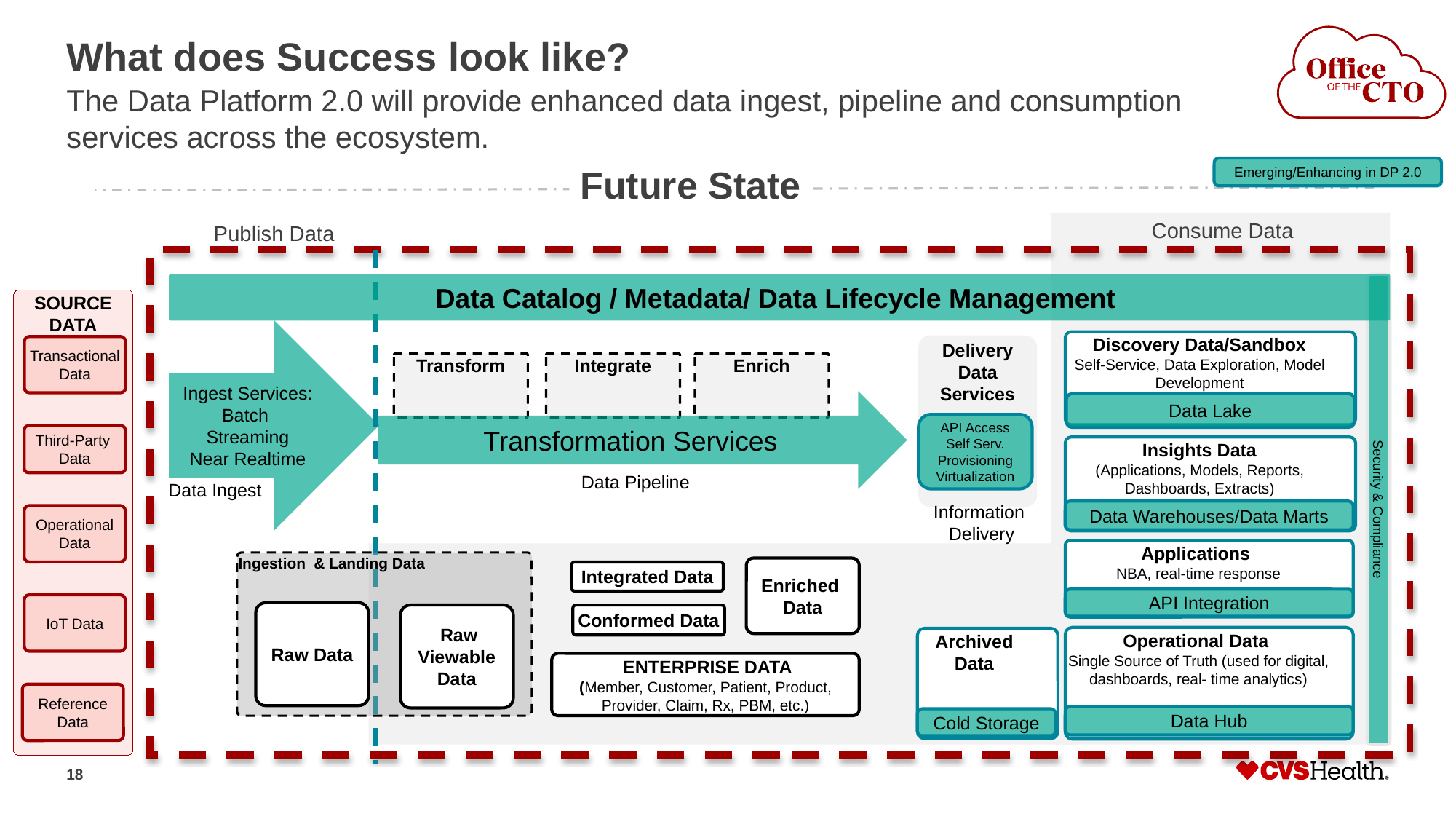

# What does Success look like?
The Data Platform 2.0 will provide enhanced data ingest, pipeline and consumption services across the ecosystem.
Emerging/Enhancing in DP 2.0
Future State

Consume Data
Publish Data

Data Catalog / Metadata/ Data Lifecycle Management
Security & Compliance
SOURCE DATA
Ingest Services: Batch
Streaming
Near Realtime
Discovery Data/Sandbox
Self-Service, Data Exploration, Model Development
Delivery
Data Services

Transactional Data
Transform
Integrate
Enrich
Transformation Services
Data Lake
API Access
Self Serv. Provisioning
Virtualization
Third-Party
Data
Insights Data
(Applications, Models, Reports, Dashboards, Extracts)

Data Pipeline
Data Ingest
Information
 Delivery
Data Warehouses/Data Marts
Operational Data
Applications
NBA, real-time response

Ingestion  & Landing Data
Enriched
Data
Integrated Data
API Integration
IoT Data
Raw Data
 Raw Viewable Data
Conformed Data
Operational Data
Single Source of Truth (used for digital, dashboards, real- time analytics)

Archived  Data

 ENTERPRISE DATA
(Member, Customer, Patient, Product, Provider, Claim, Rx, PBM, etc.)
Reference Data
Data Hub
Cold Storage